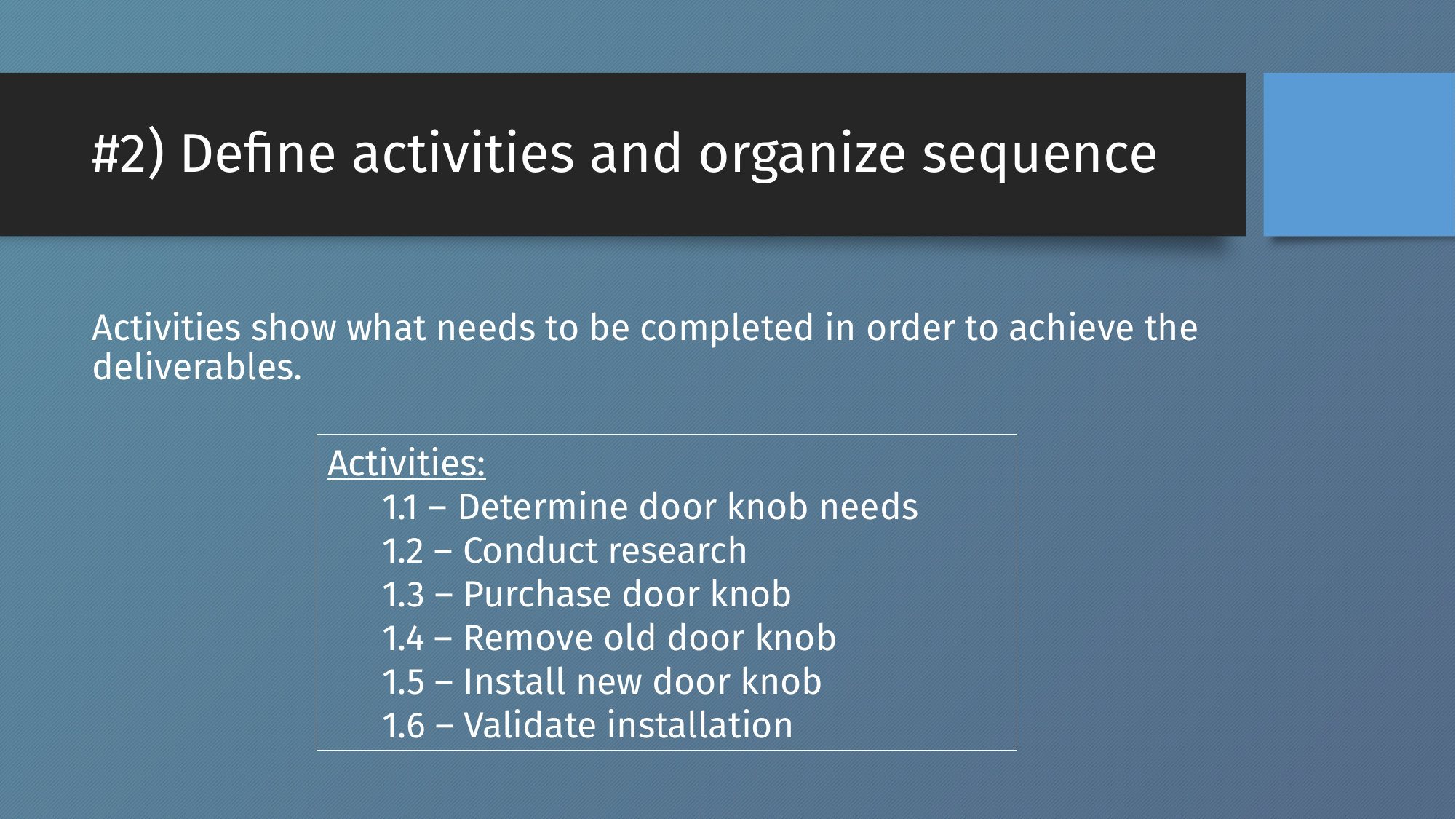

# #2) Define activities and organize sequence

Activities show what needs to be completed in order to achieve the deliverables.

Activities:
1.1 – Determine door knob needs
1.2 – Conduct research
1.3 – Purchase door knob
1.4 – Remove old door knob
1.5 – Install new door knob
1.6 – Validate installation